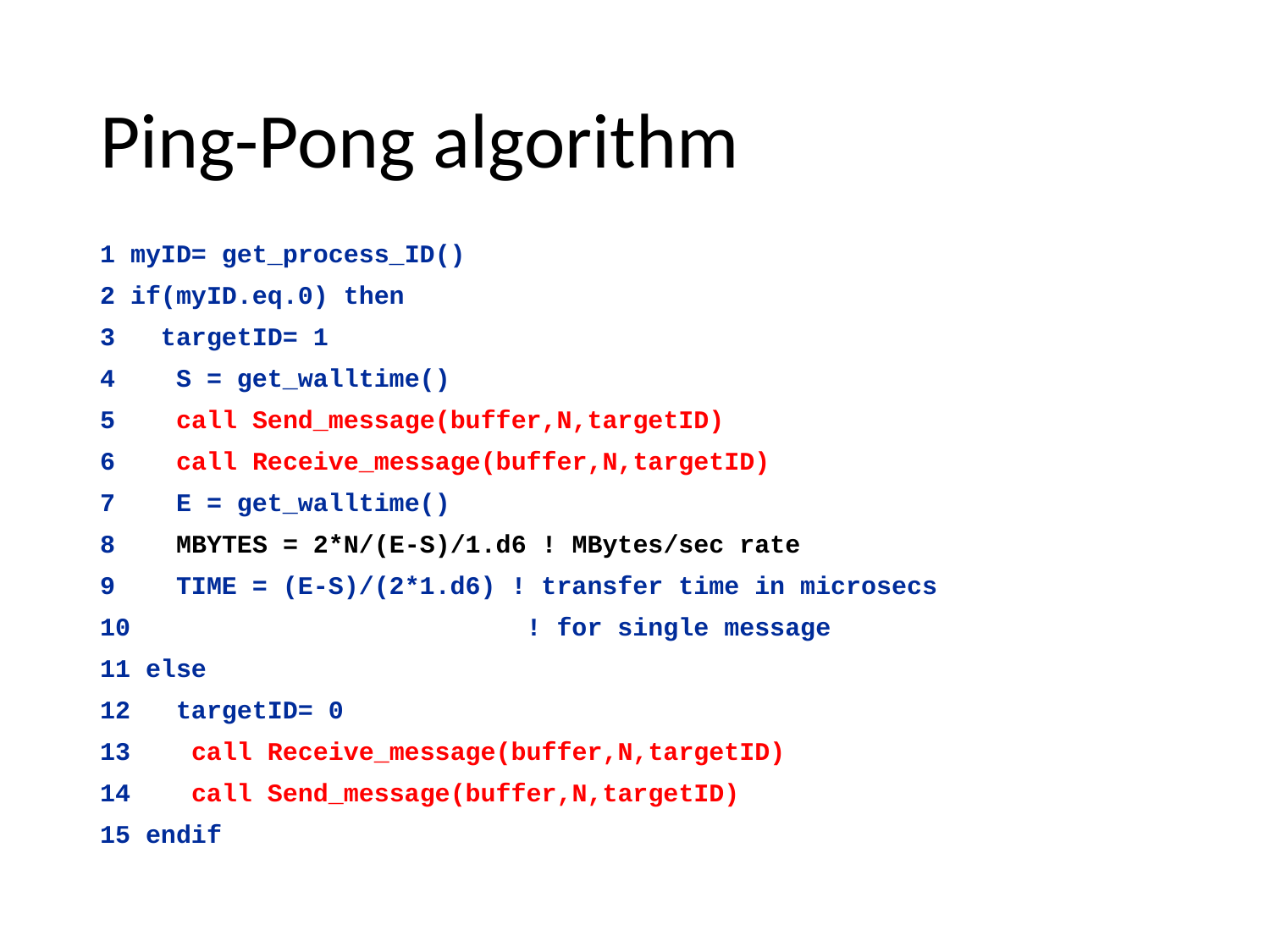

# Ping-Pong algorithm
1 myID= get_process_ID()
2 if(myID.eq.0) then
3   targetID= 1
4    S = get_walltime()
5    call Send_message(buffer,N,targetID)
6    call Receive_message(buffer,N,targetID)
7    E = get_walltime()
8    MBYTES = 2*N/(E-S)/1.d6 ! MBytes/sec rate
9    TIME = (E-S)/(2*1.d6) ! transfer time in microsecs
10                          ! for single message
11 else
12   targetID= 0
13    call Receive_message(buffer,N,targetID)
14    call Send_message(buffer,N,targetID)
15 endif